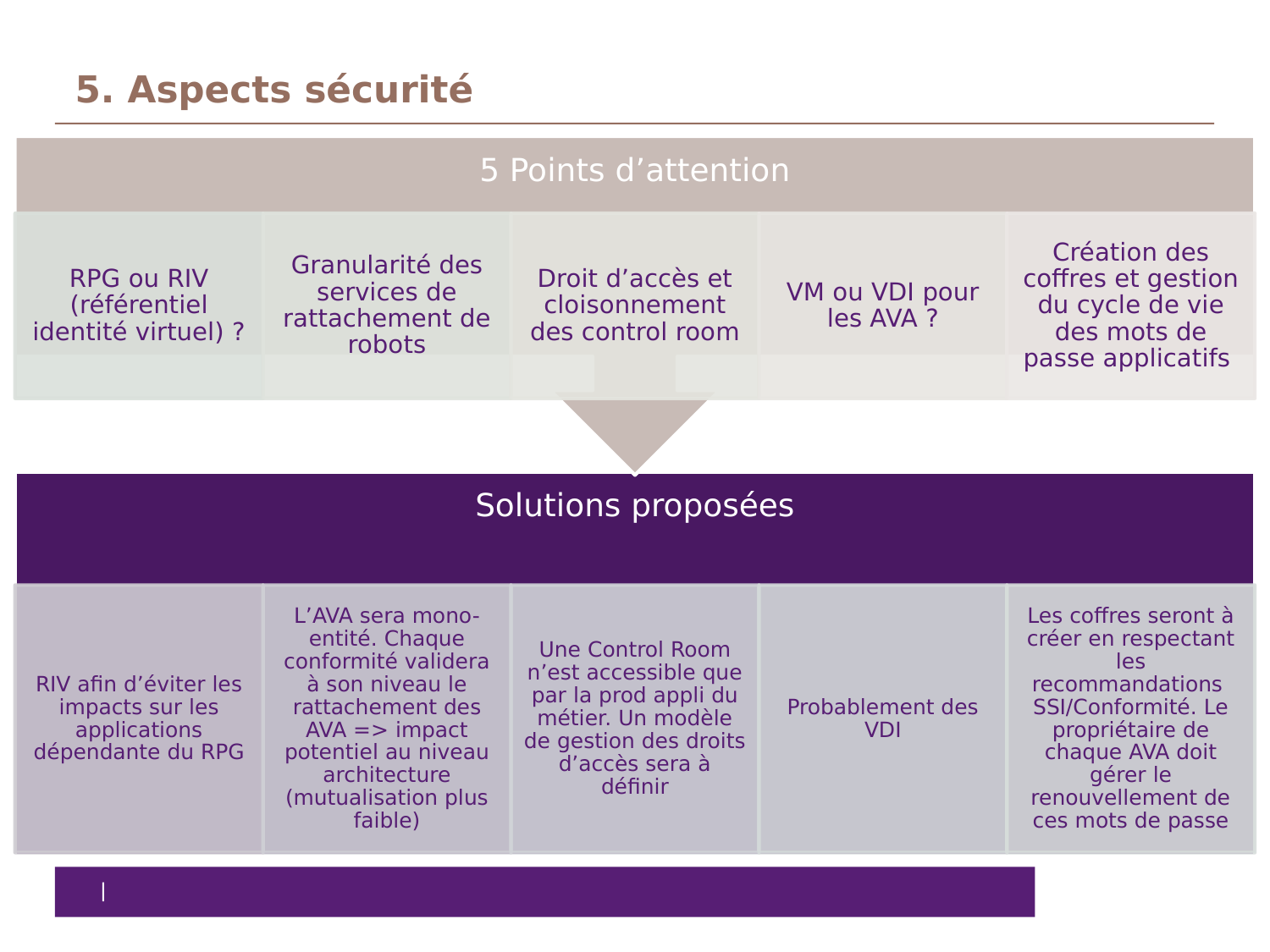

# 5. Aspects sécurité
Solutions proposées
RIV afin d’éviter les impacts sur les applications dépendante du RPG
L’AVA sera mono-entité. Chaque conformité validera à son niveau le rattachement des AVA => impact potentiel au niveau architecture (mutualisation plus faible)
Une Control Room n’est accessible que par la prod appli du métier. Un modèle de gestion des droits d’accès sera à définir
Probablement des VDI
Les coffres seront à créer en respectant les recommandations  SSI/Conformité. Le propriétaire de chaque AVA doit gérer le renouvellement de ces mots de passe
5 Points d’attention
RPG ou RIV (référentiel identité virtuel) ?
Granularité des services de rattachement de robots
Droit d’accès et cloisonnement des control room
VM ou VDI pour les AVA ?
Création des coffres et gestion du cycle de vie des mots de passe applicatifs